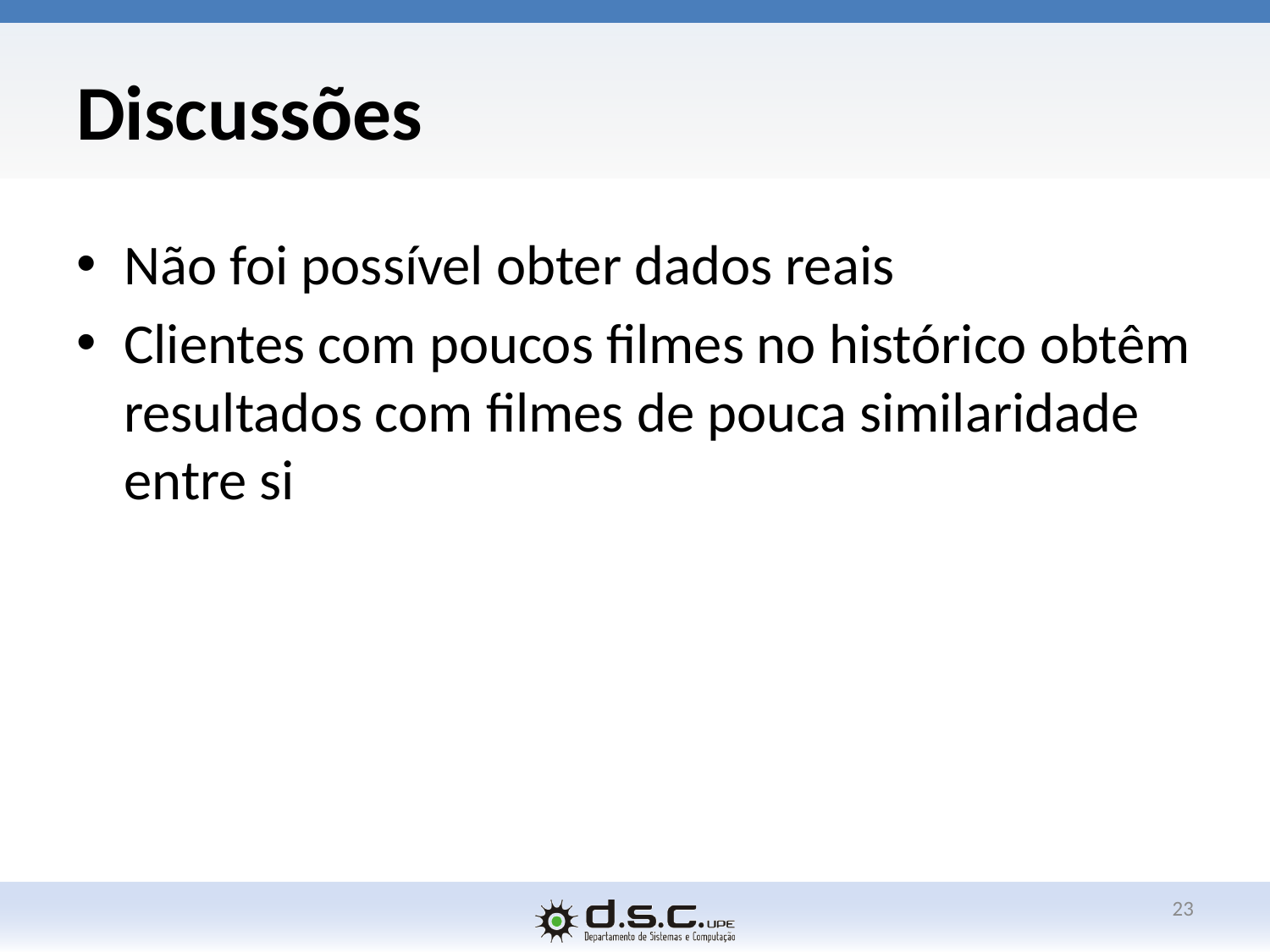

# Discussões
Não foi possível obter dados reais
Clientes com poucos filmes no histórico obtêm resultados com filmes de pouca similaridade entre si

23